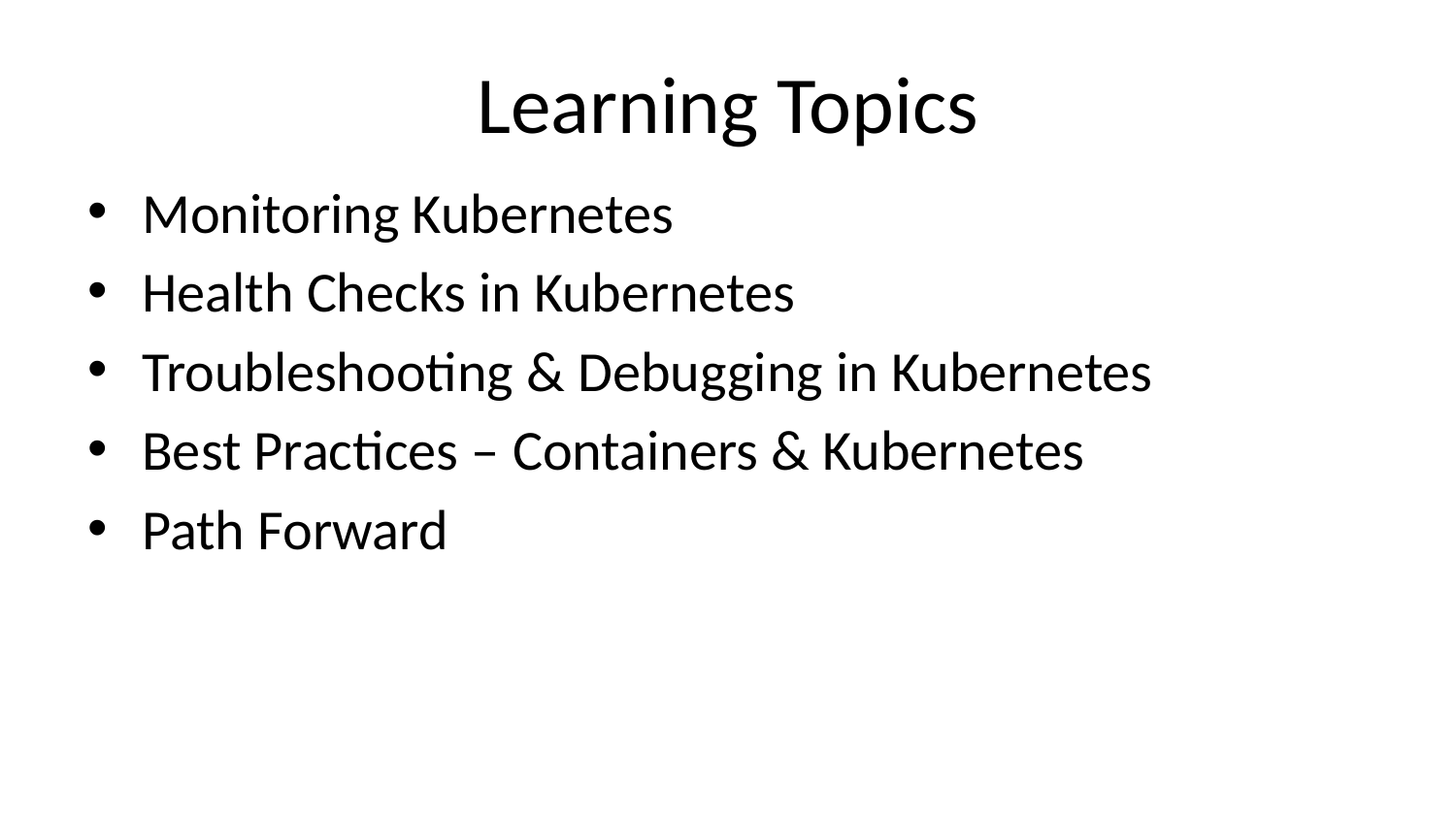

# Learning Topics
Monitoring Kubernetes
Health Checks in Kubernetes
Troubleshooting & Debugging in Kubernetes
Best Practices – Containers & Kubernetes
Path Forward